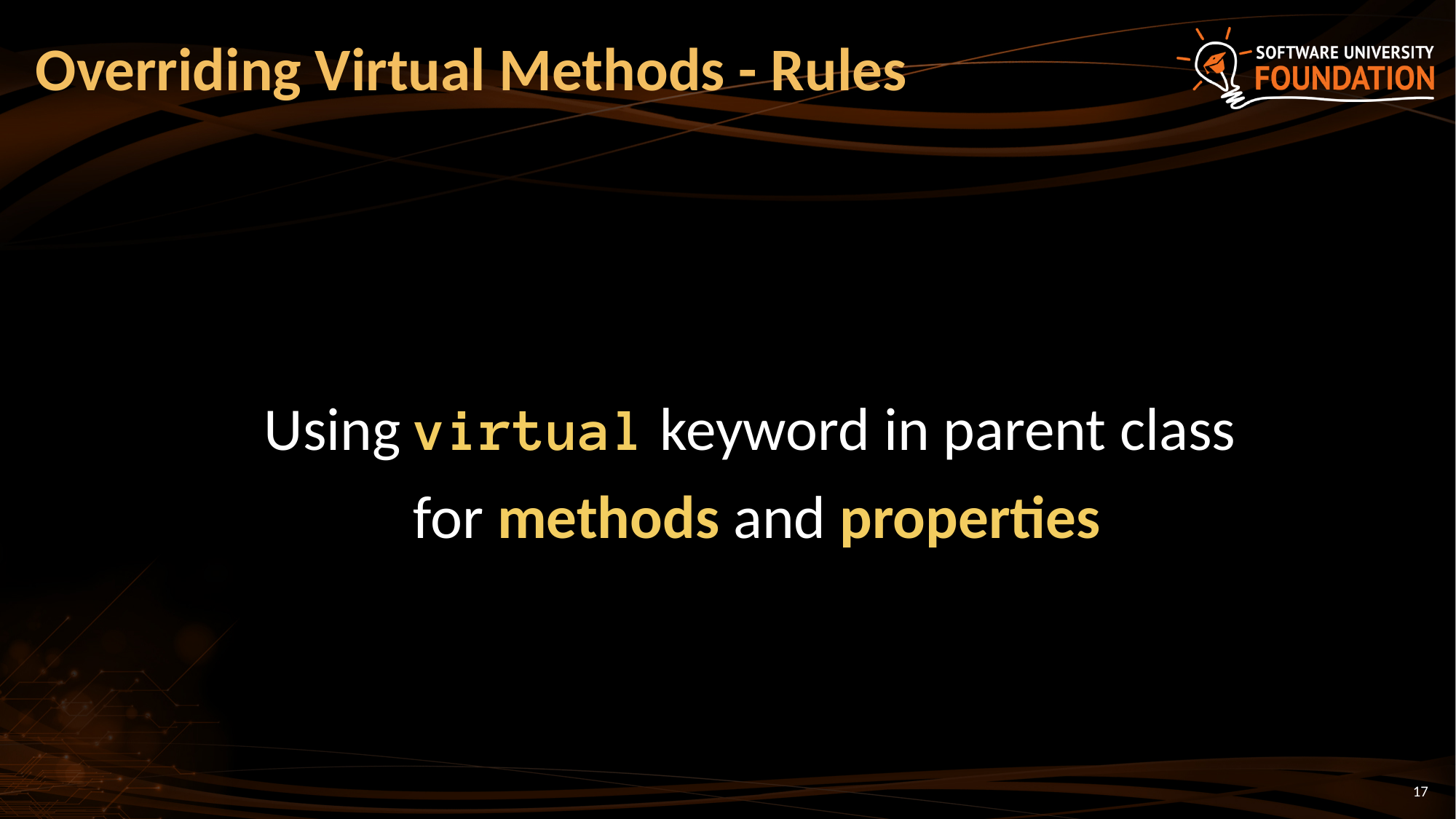

# Overriding Virtual Methods - Rules
Using virtual keyword in parent class
 for methods and properties
17